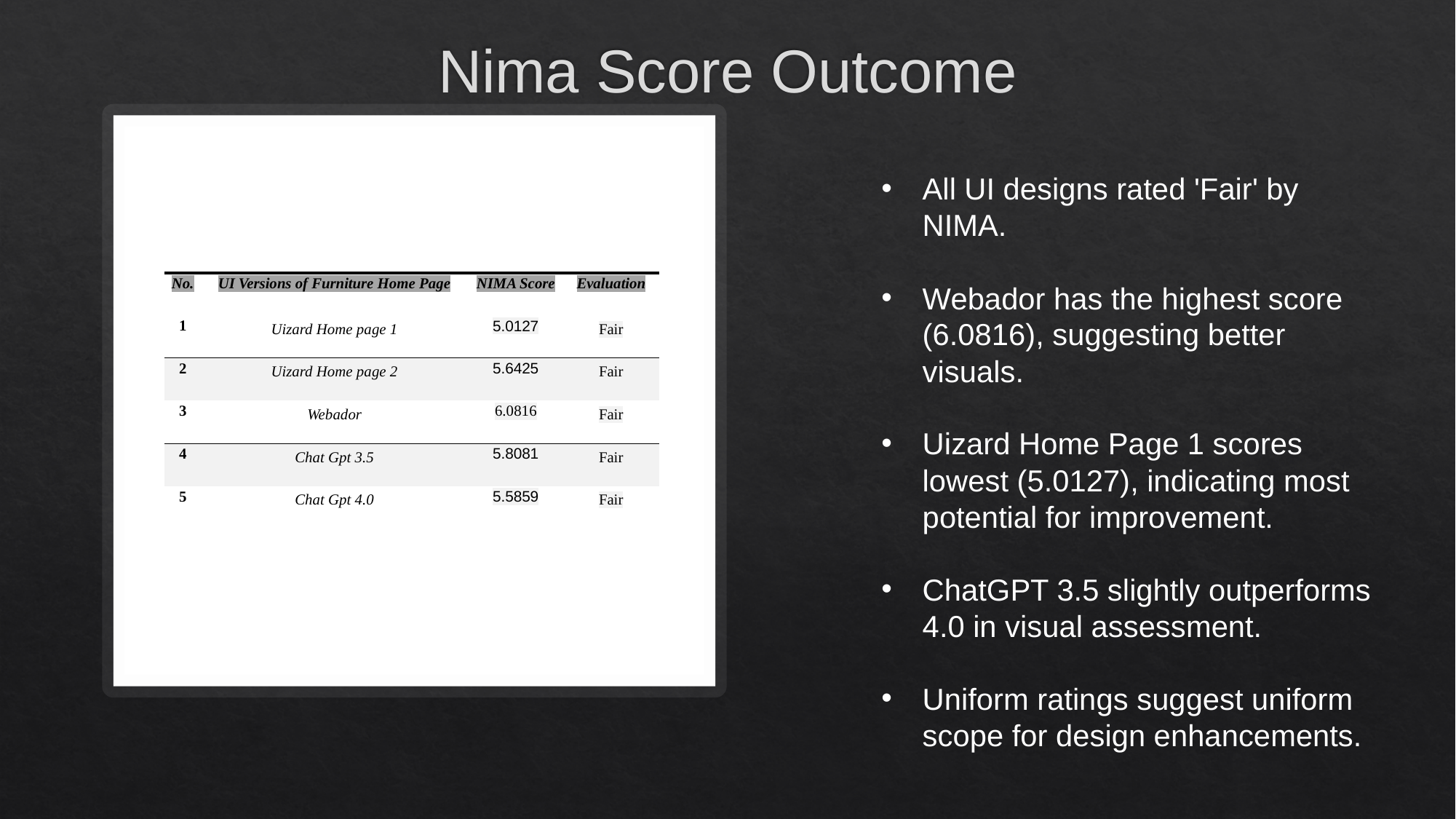

# Nima Score Outcome

All UI designs rated 'Fair' by NIMA.

Webador has the highest score (6.0816), suggesting better visuals.

Uizard Home Page 1 scores lowest (5.0127), indicating most potential for improvement.

ChatGPT 3.5 slightly outperforms 4.0 in visual assessment.

Uniform ratings suggest uniform scope for design enhancements.
| No. | UI Versions of Furniture Home Page | NIMA Score | Evaluation |
| --- | --- | --- | --- |
| 1 | Uizard Home page 1 | 5.0127 | Fair |
| 2 | Uizard Home page 2 | 5.6425 | Fair |
| 3 | Webador | 6.0816 | Fair |
| 4 | Chat Gpt 3.5 | 5.8081 | Fair |
| 5 | Chat Gpt 4.0 | 5.5859 | Fair |